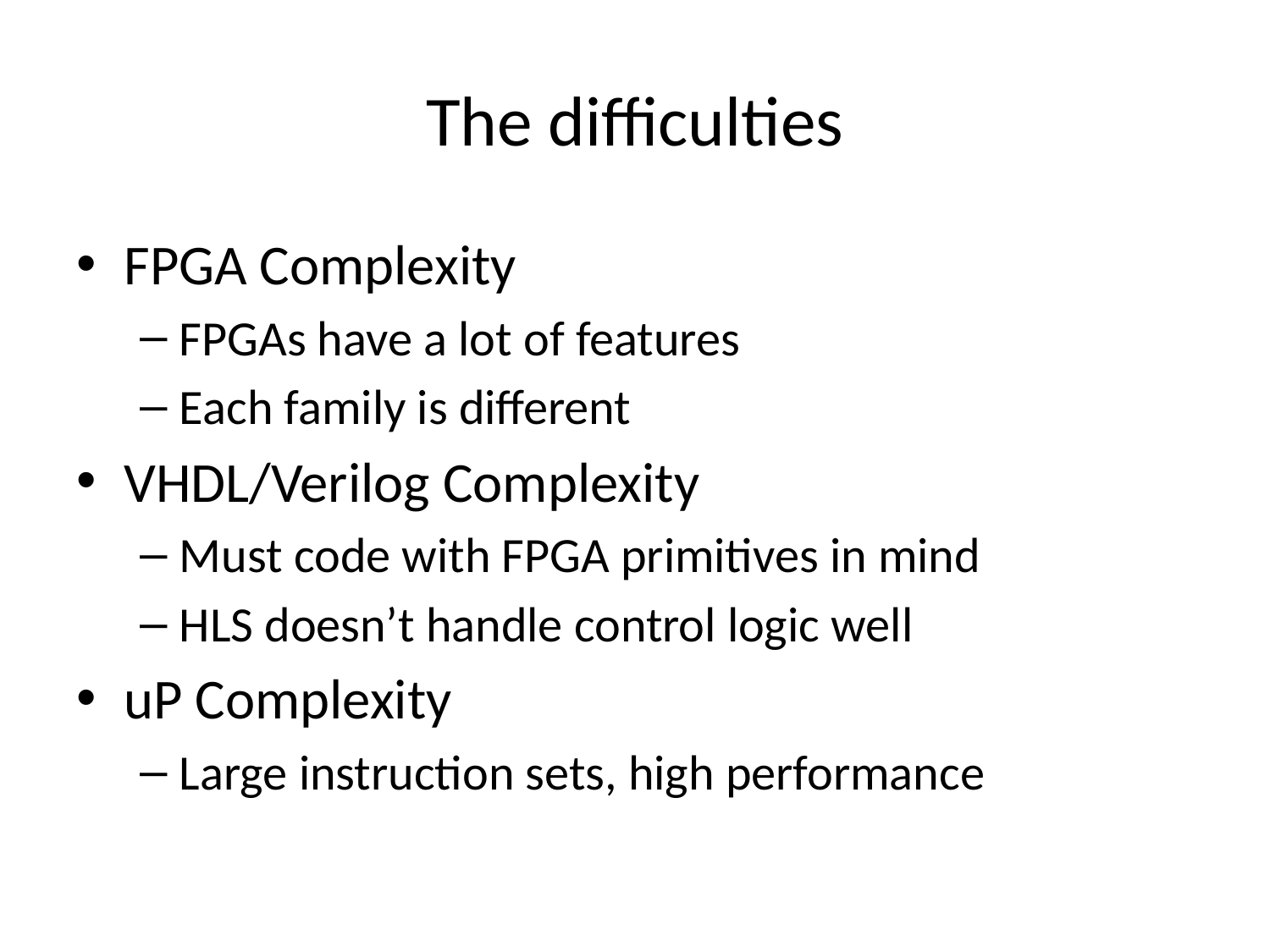

# The difficulties
FPGA Complexity
FPGAs have a lot of features
Each family is different
VHDL/Verilog Complexity
Must code with FPGA primitives in mind
HLS doesn’t handle control logic well
uP Complexity
Large instruction sets, high performance